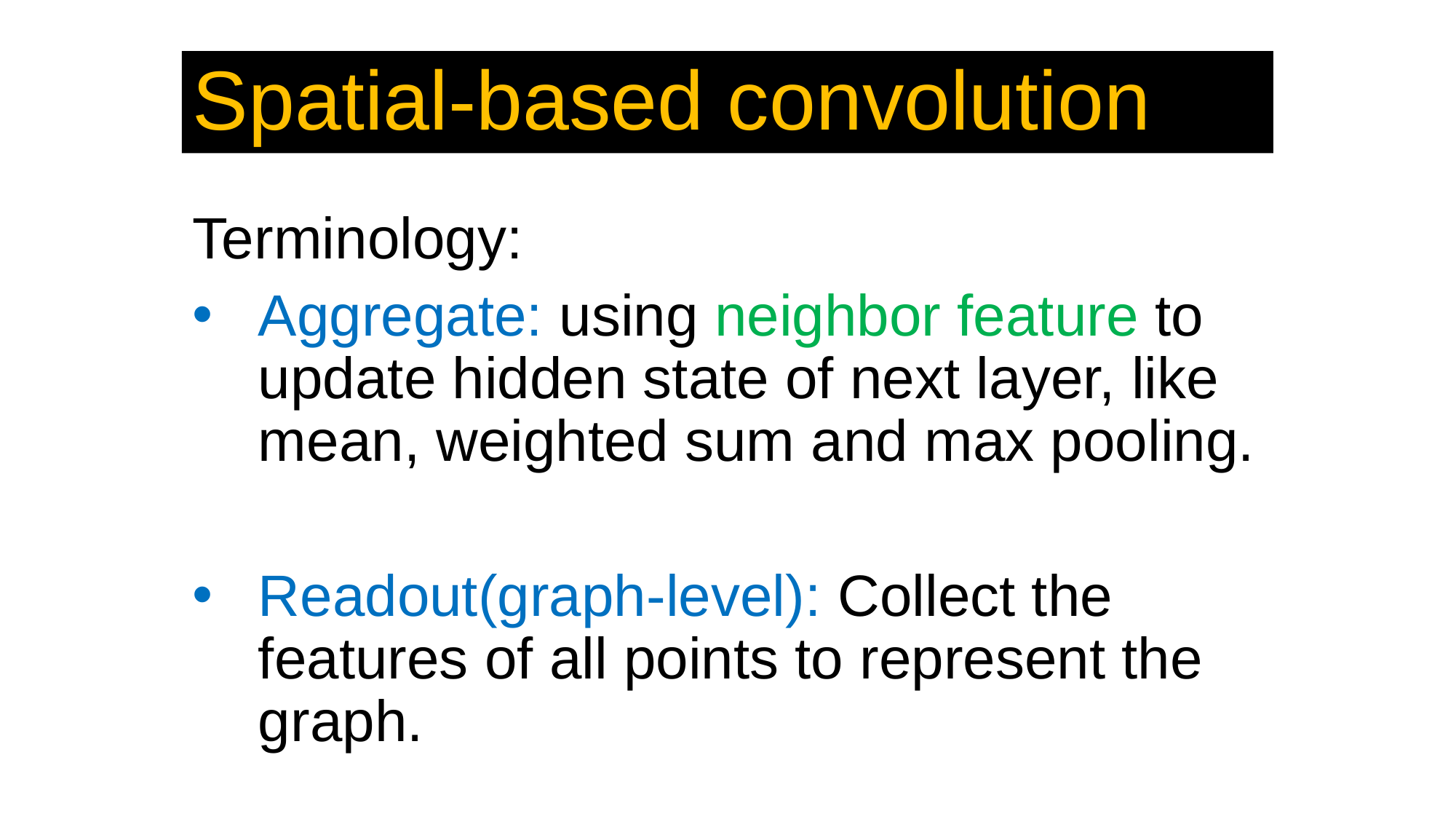

# Spatial-based convolution
Terminology:
Aggregate: using neighbor feature to update hidden state of next layer, like mean, weighted sum and max pooling.

Readout(graph-level): Collect the features of all points to represent the graph.